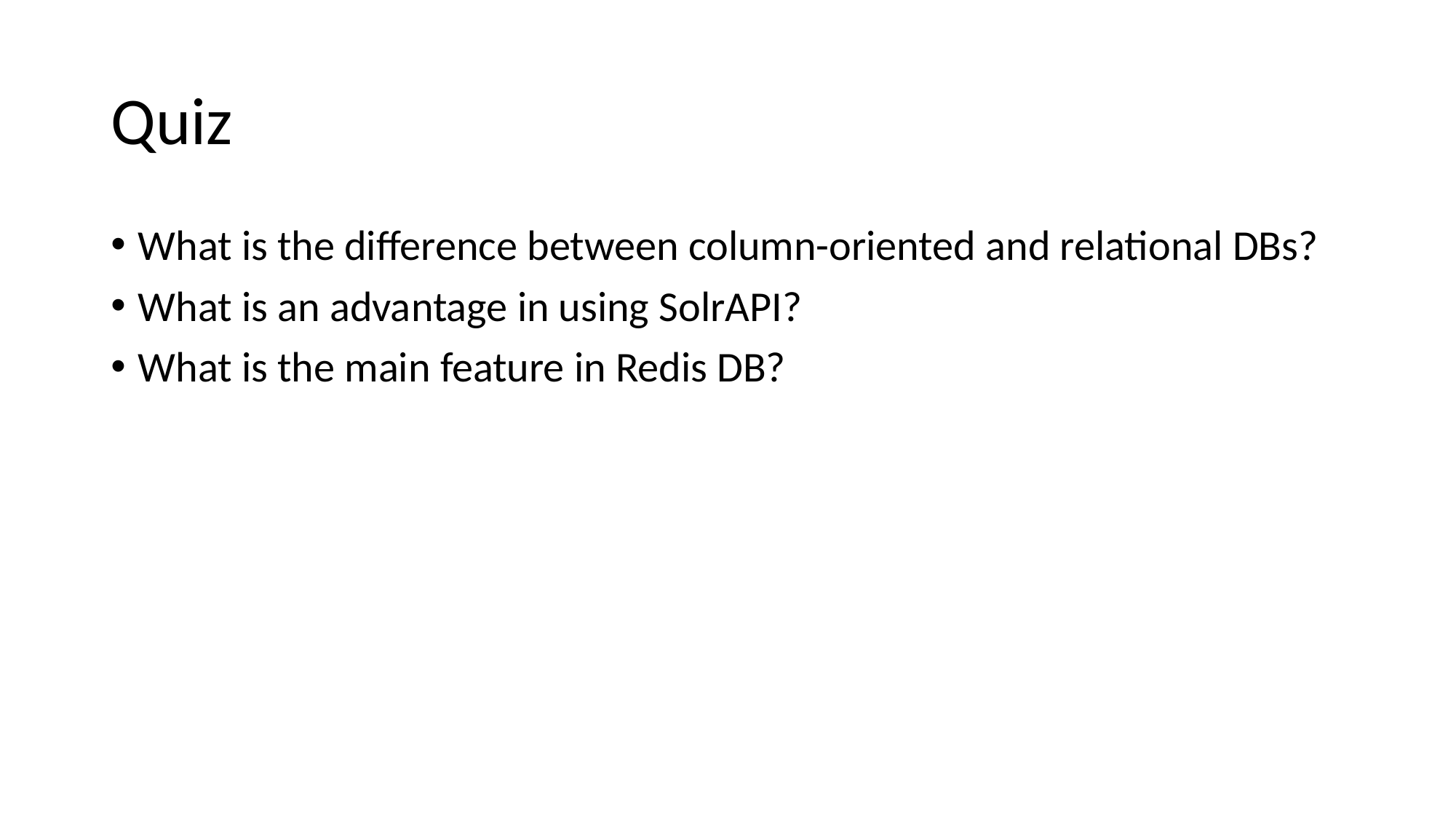

# Quiz
What is the difference between column-oriented and relational DBs?
What is an advantage in using SolrAPI?
What is the main feature in Redis DB?